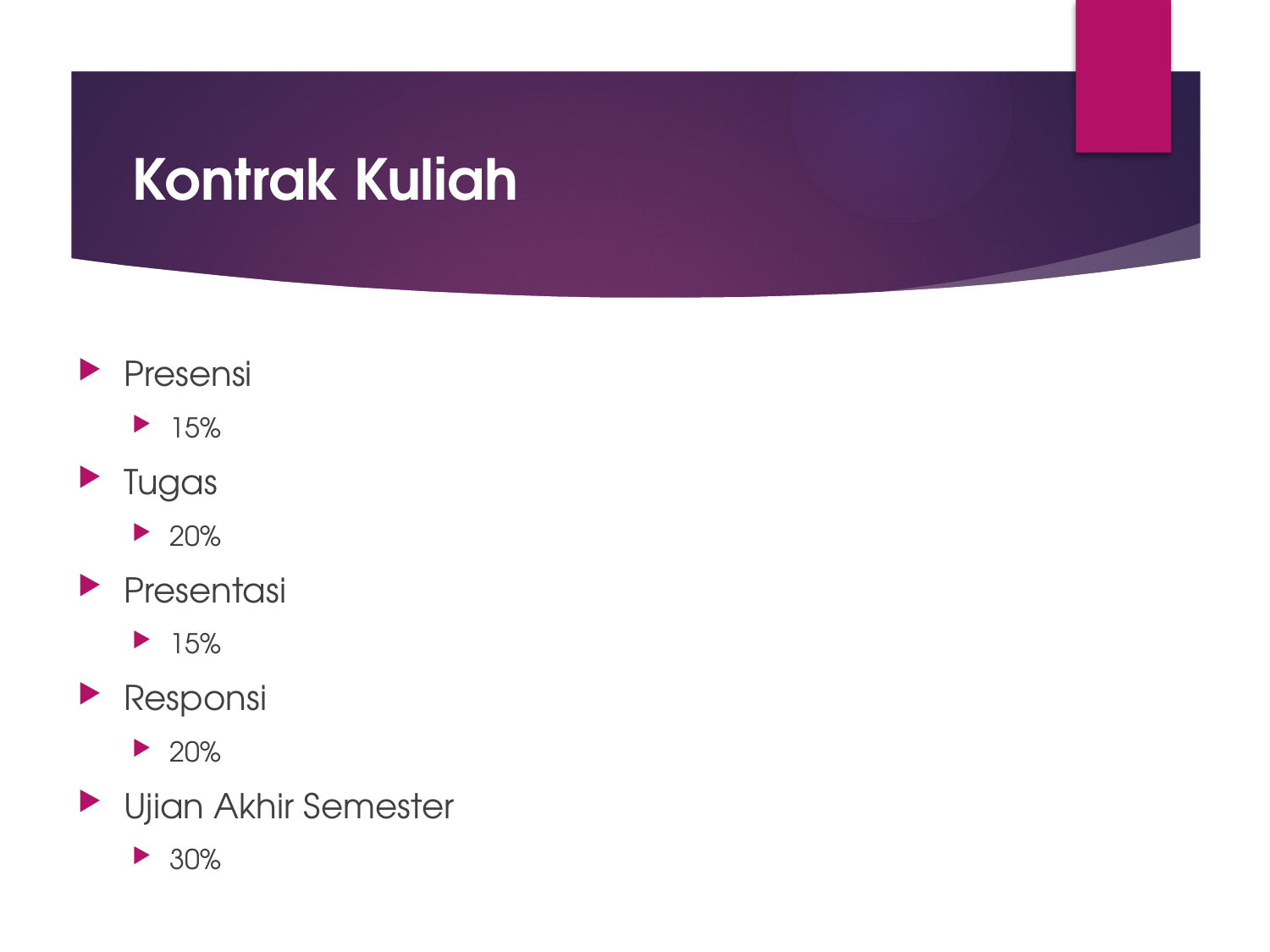

# Kontrak Kuliah
Presensi
15%
Tugas
20%
Presentasi
15%
Responsi
20%
Ujian Akhir Semester
30%